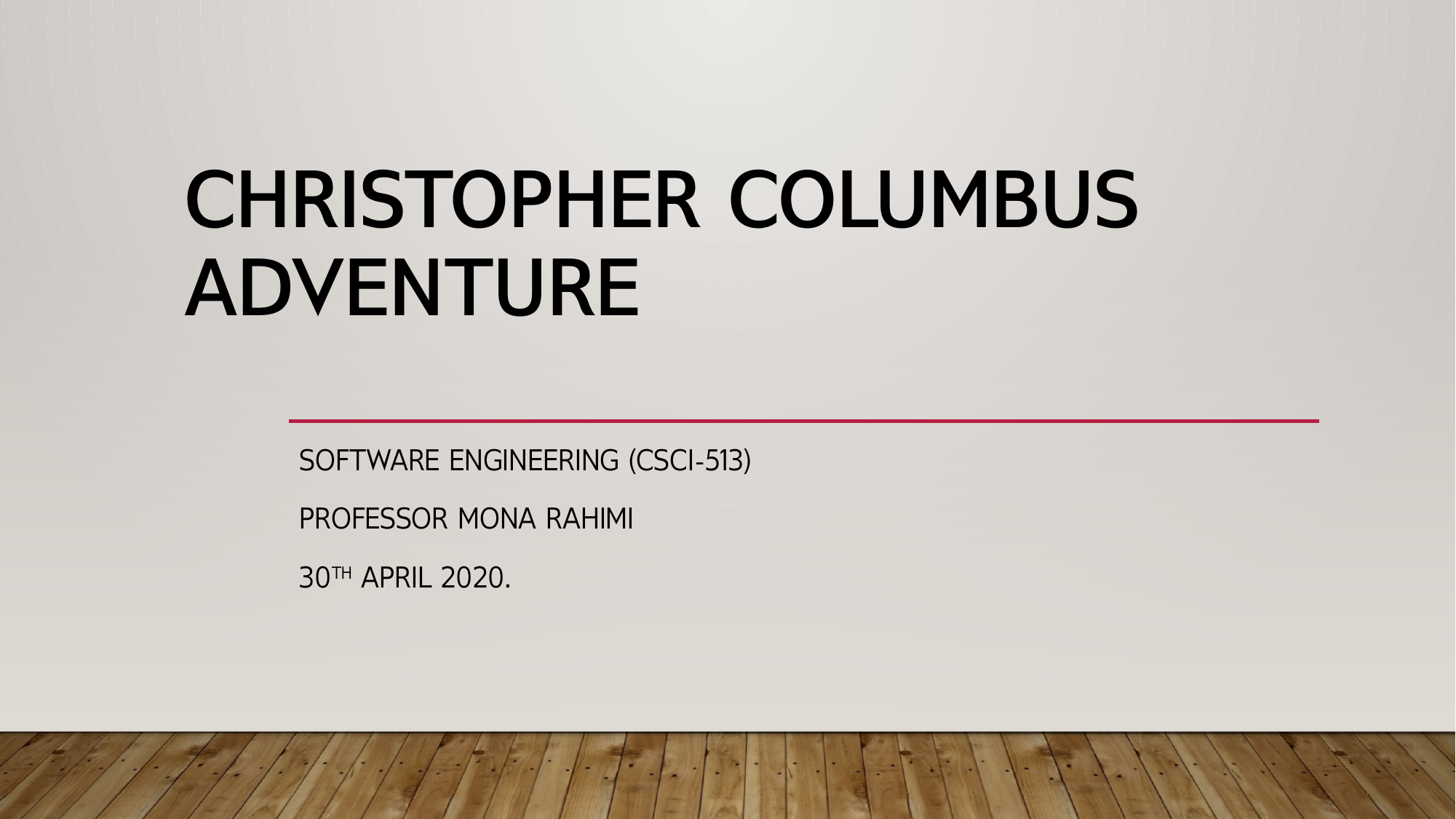

# Christopher Columbus Adventure
Software Engineering (CSCI-513)
Professor Mona Rahimi
30th April 2020.